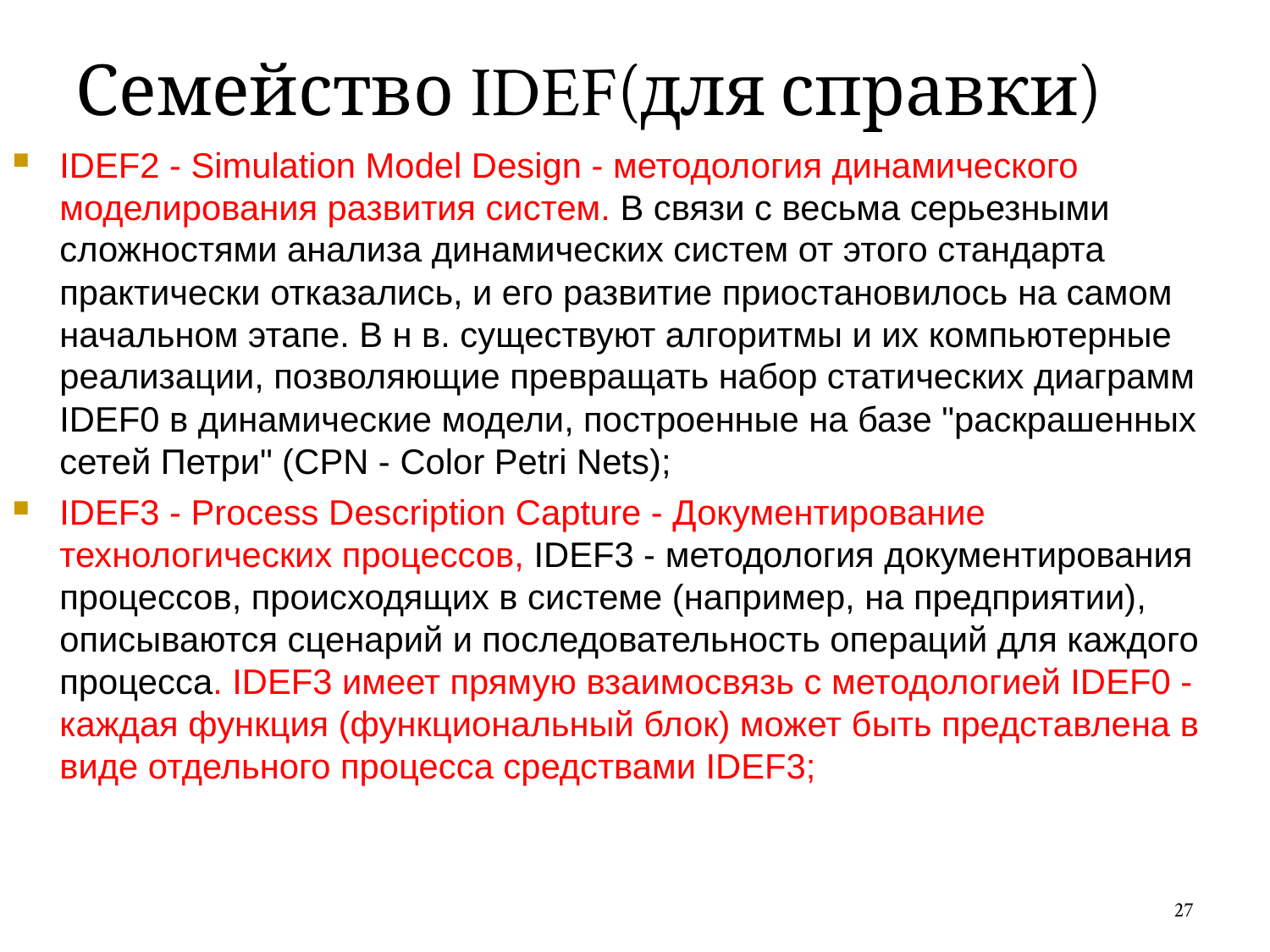

Семейство IDEF(для справки)
IDEF2 - Simulation Model Design - методология динамического моделирования развития систем. В связи с весьма серьезными сложностями анализа динамических систем от этого стандарта практически отказались, и его развитие приостановилось на самом начальном этапе. В н в. существуют алгоритмы и их компьютерные реализации, позволяющие превращать набор статических диаграмм IDEF0 в динамические модели, построенные на базе "раскрашенных сетей Петри" (CPN - Color Petri Nets);
IDEF3 - Process Description Capture - Документирование технологических процессов, IDEF3 - методология документирования процессов, происходящих в системе (например, на предприятии), описываются сценарий и последовательность операций для каждого процесса. IDEF3 имеет прямую взаимосвязь с методологией IDEF0 - каждая функция (функциональный блок) может быть представлена в виде отдельного процесса средствами IDEF3;
27